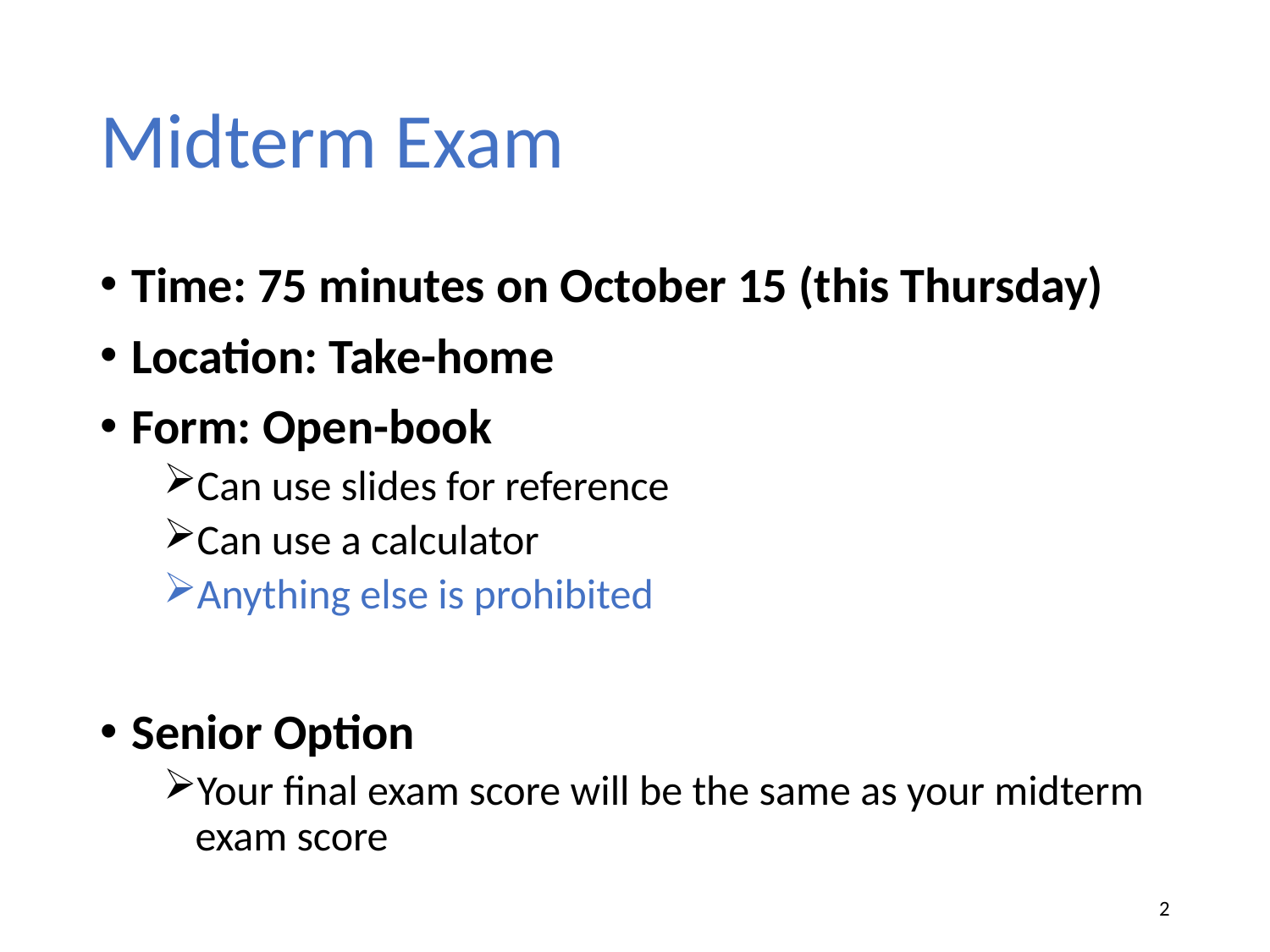

# Midterm Exam
Time: 75 minutes on October 15 (this Thursday)
Location: Take-home
Form: Open-book
Can use slides for reference
Can use a calculator
Anything else is prohibited

Senior Option
Your final exam score will be the same as your midterm exam score
2